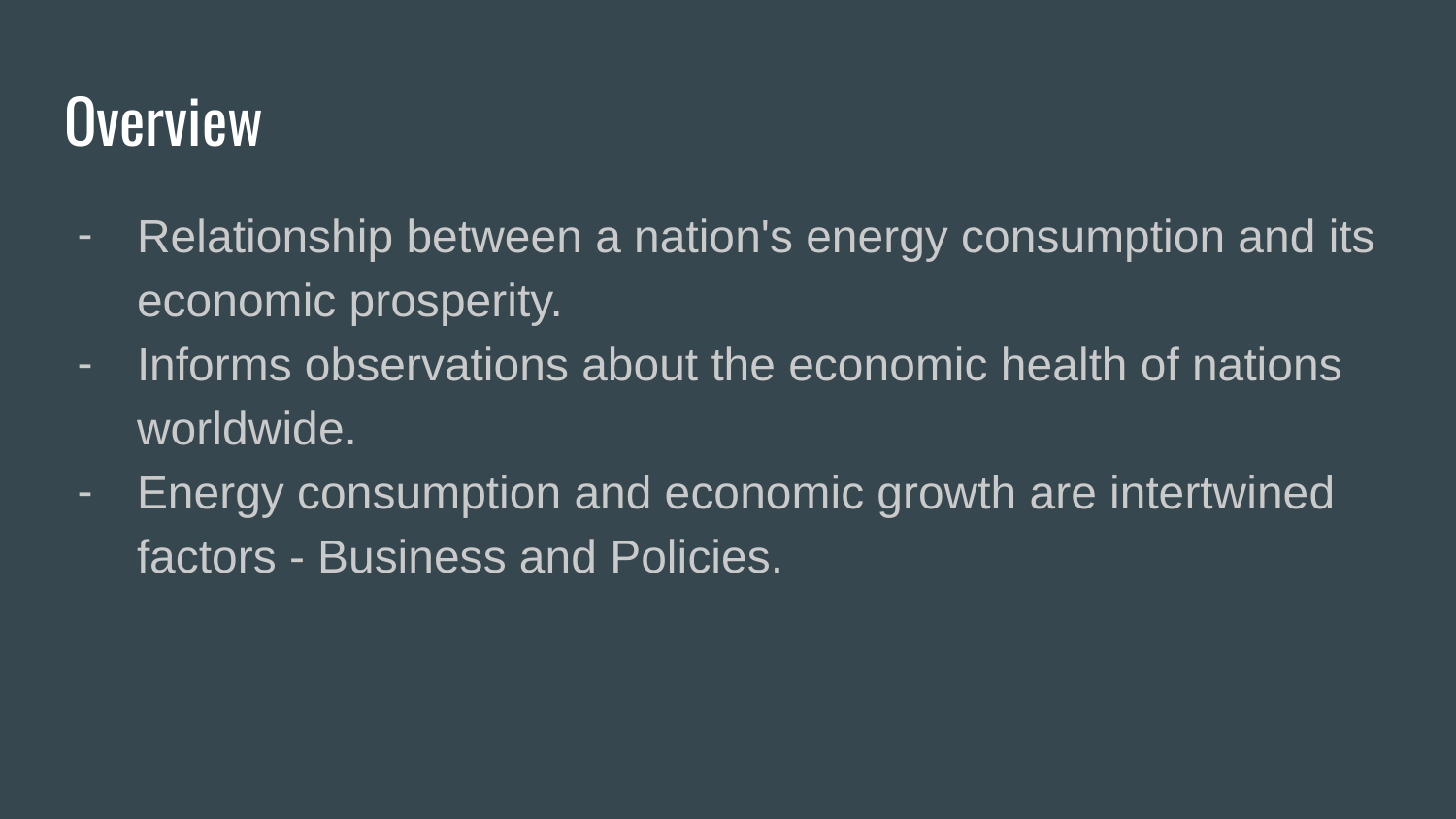

# Overview
Relationship between a nation's energy consumption and its economic prosperity.
Informs observations about the economic health of nations worldwide.
Energy consumption and economic growth are intertwined factors - Business and Policies.